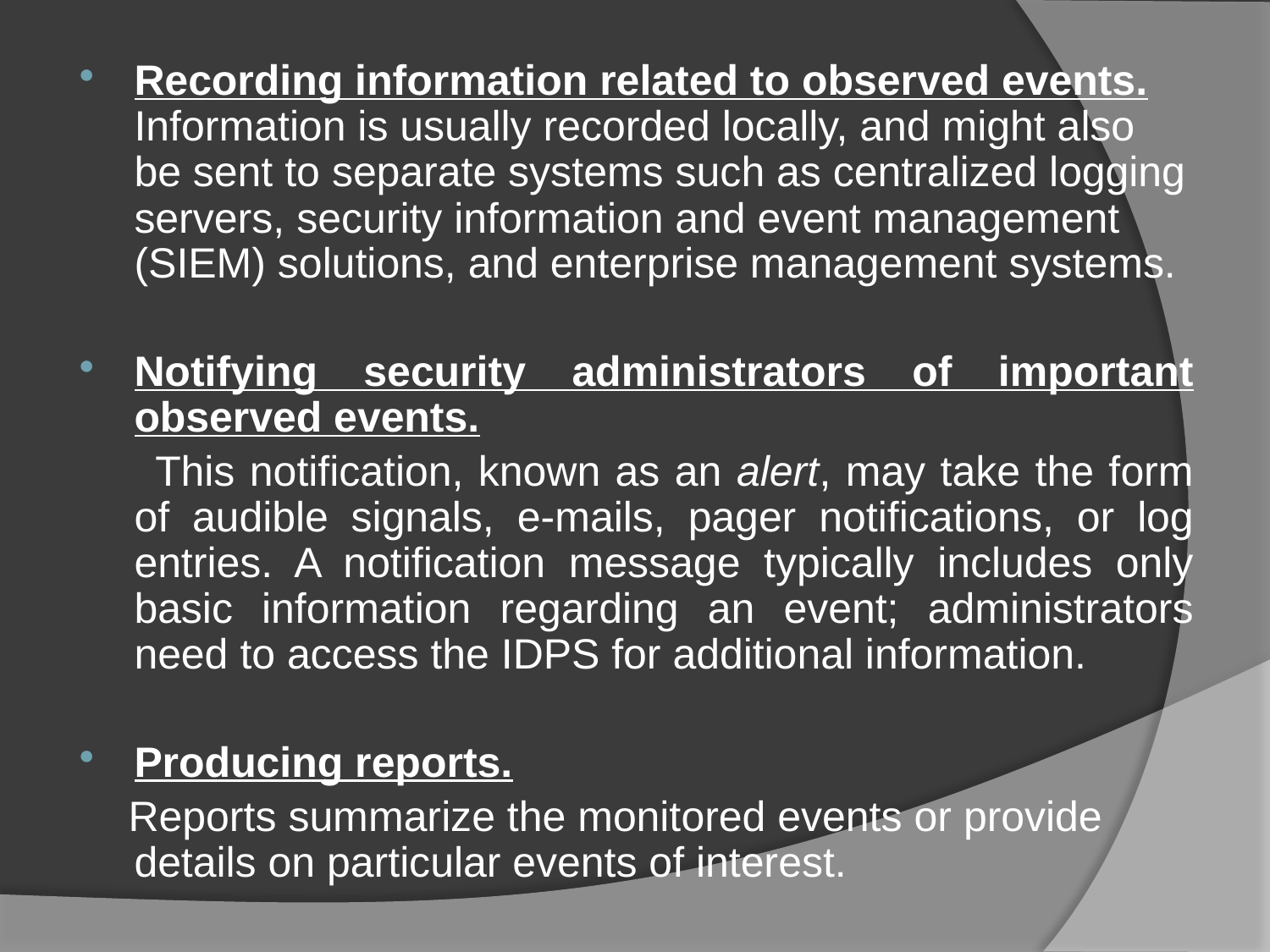

Recording information related to observed events. Information is usually recorded locally, and might also be sent to separate systems such as centralized logging servers, security information and event management (SIEM) solutions, and enterprise management systems.

Notifying security administrators of important observed events.
     This notification, known as an alert, may take the form of audible signals, e-mails, pager notifications, or log entries. A notification message typically includes only basic information regarding an event; administrators need to access the IDPS for additional information.

Producing reports.
    Reports summarize the monitored events or provide details on particular events of interest.